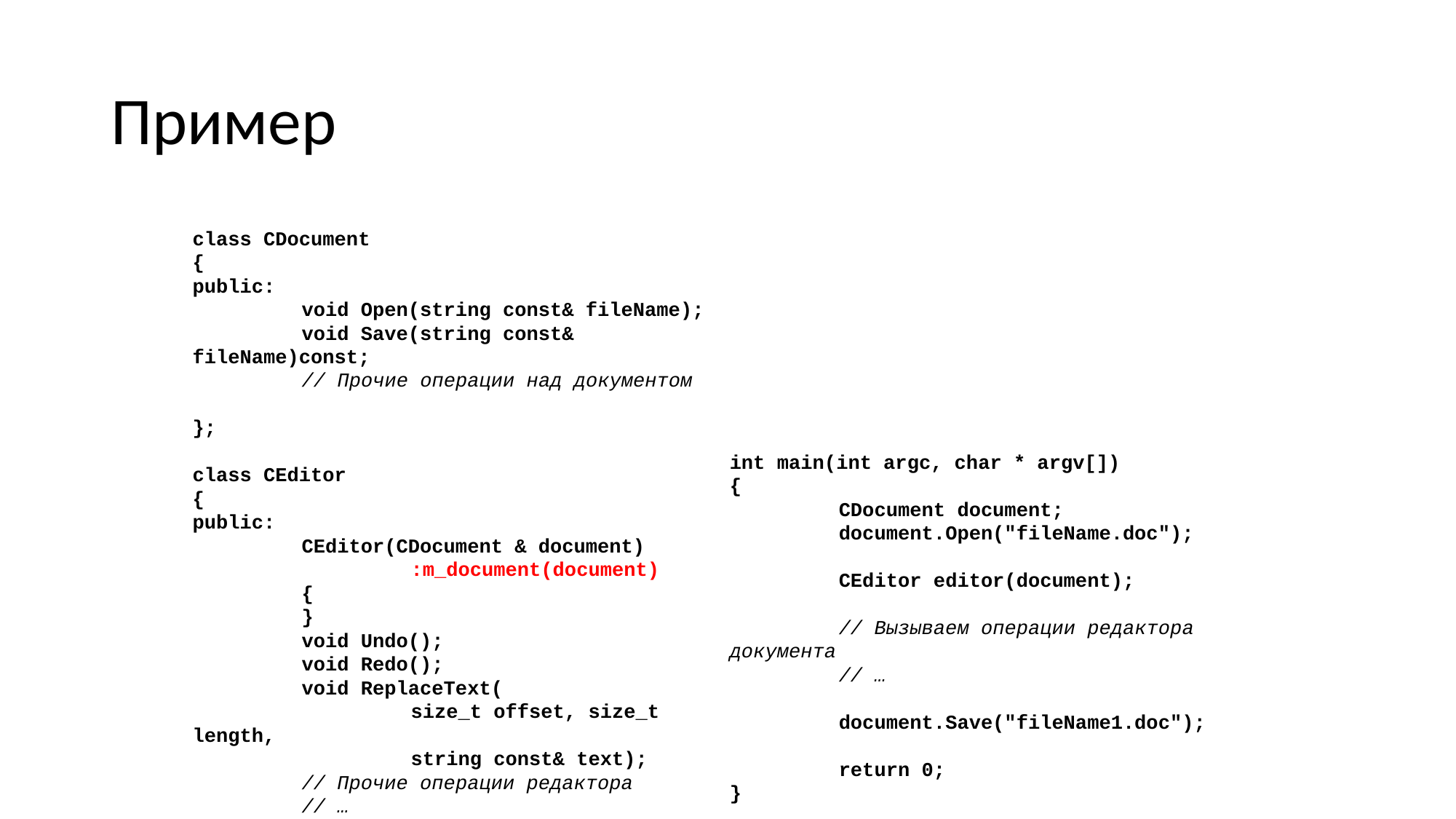

# Пример
class CDocument
{
public:
	void Open(string const& fileName);
	void Save(string const& fileName)const;
	// Прочие операции над документом
};

class CEditor
{
public:
	CEditor(CDocument & document)
		:m_document(document)
	{
	}
	void Undo();
	void Redo();
	void ReplaceText(
		size_t offset, size_t length,
		string const& text);
	// Прочие операции редактора
	// …
private:
	CDocument & m_document;
};
int main(int argc, char * argv[])
{
	CDocument document;
	document.Open("fileName.doc");

	CEditor editor(document);

	// Вызываем операции редактора документа
	// …

	document.Save("fileName1.doc");

	return 0;
}